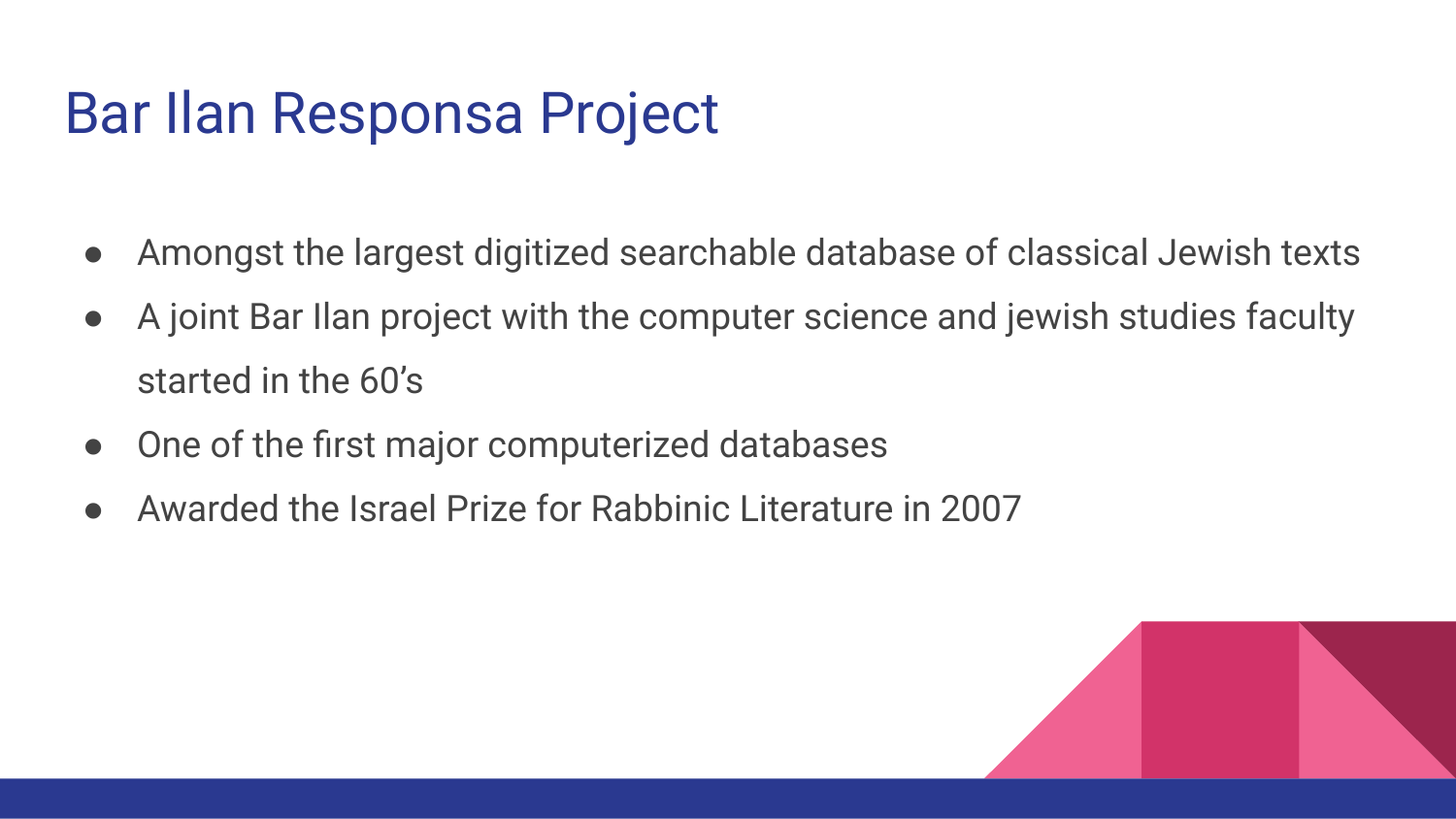

# Bar Ilan Responsa Project
Amongst the largest digitized searchable database of classical Jewish texts
A joint Bar Ilan project with the computer science and jewish studies faculty  started in the 60’s
One of the first major computerized databases
Awarded the Israel Prize for Rabbinic Literature in 2007